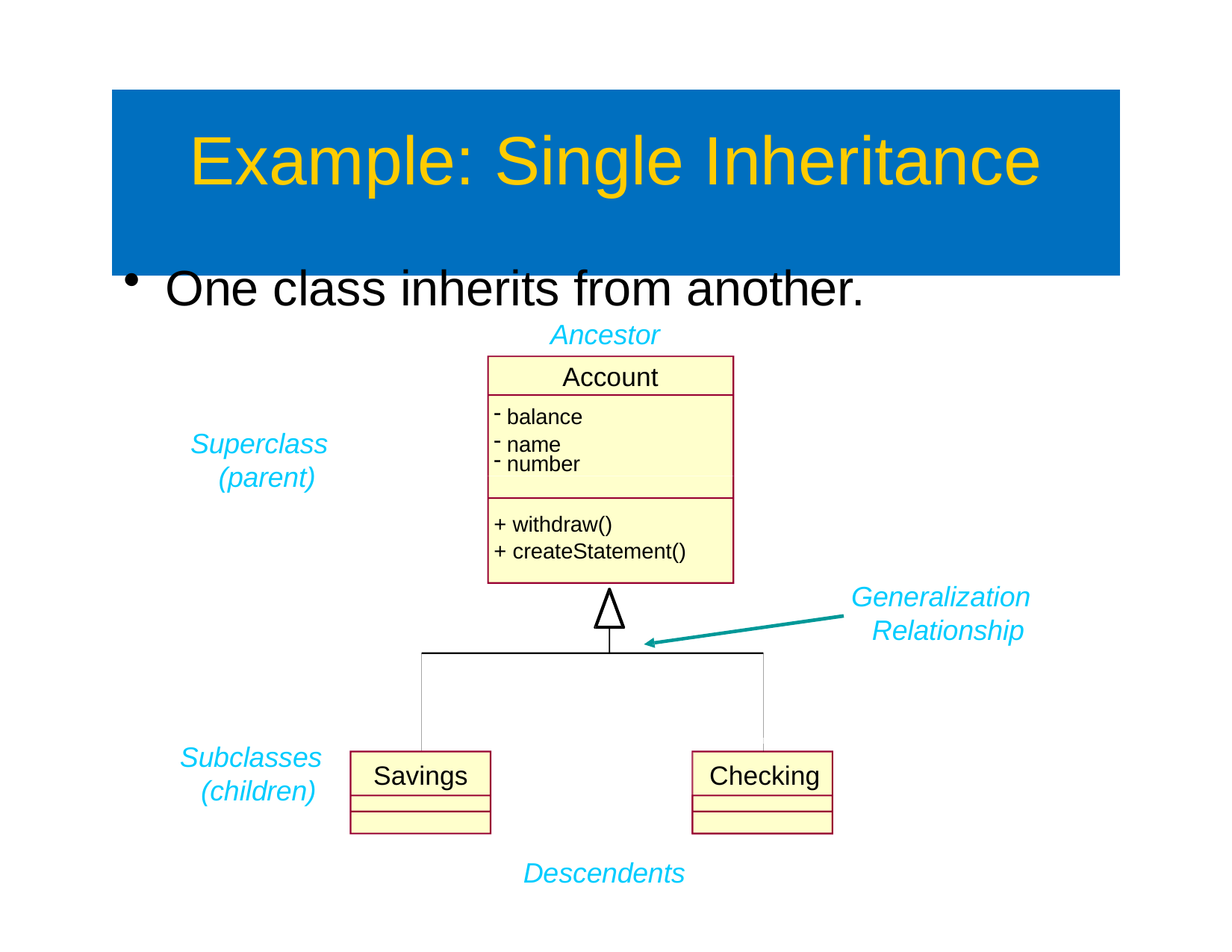

# Example: Single Inheritance
One class inherits from another.
Ancestor

Account
balance
name
number
Superclass  (parent)

+ withdraw()
+ createStatement()
Generalization  Relationship

Subclasses  (children)
Savings
Checking
Descendents